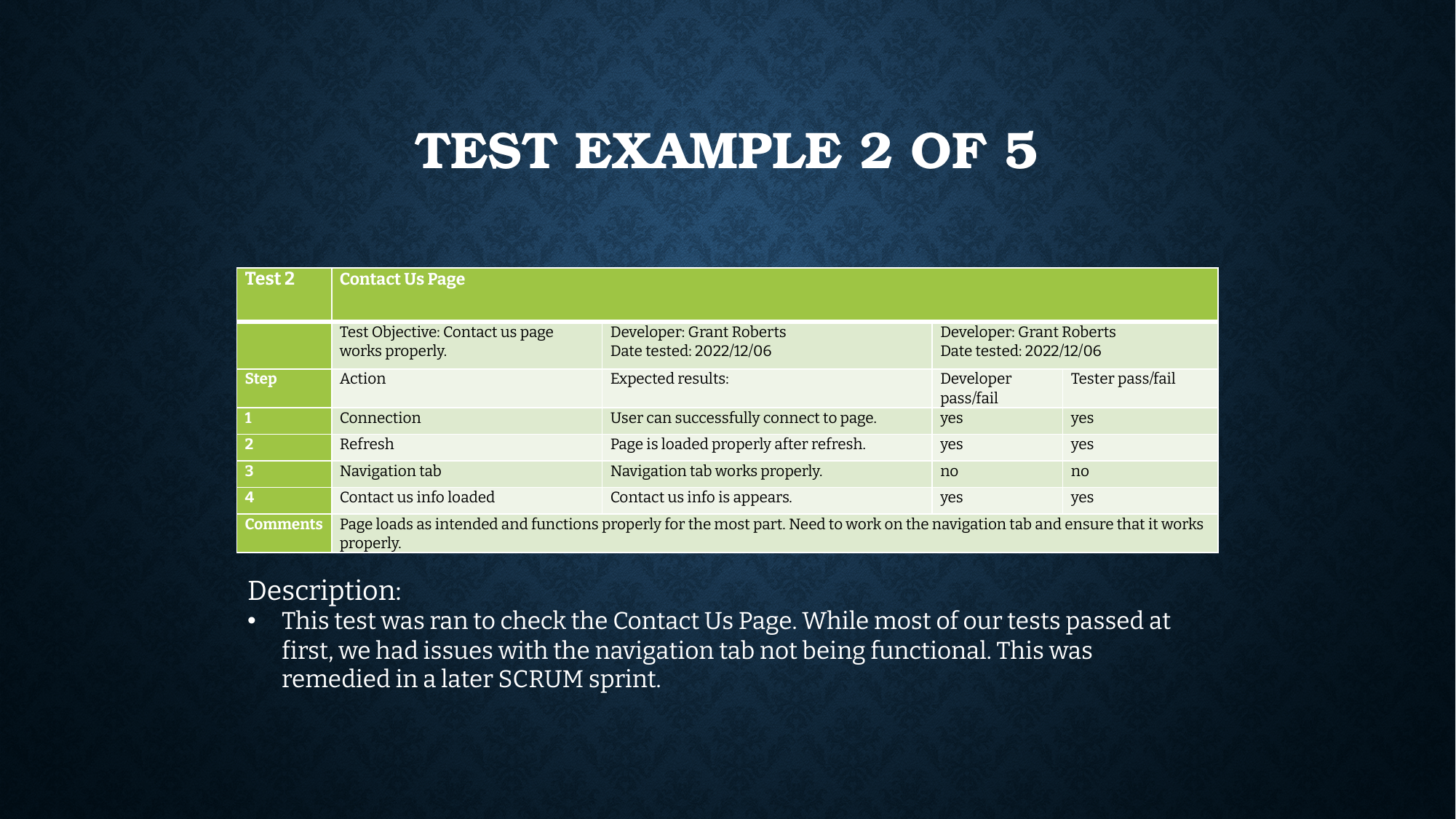

# Test Example 2 of 5
| Test 2 | Contact Us Page |  |  |  |
| --- | --- | --- | --- | --- |
|  | Test Objective: Contact us page works properly. | Developer: Grant Roberts Date tested: 2022/12/06 | Developer: Grant Roberts Date tested: 2022/12/06 |  |
| Step | Action | Expected results: | Developer pass/fail | Tester pass/fail |
| 1 | Connection | User can successfully connect to page. | yes | yes |
| 2 | Refresh | Page is loaded properly after refresh. | yes | yes |
| 3 | Navigation tab | Navigation tab works properly. | no | no |
| 4 | Contact us info loaded | Contact us info is appears. | yes | yes |
| Comments | Page loads as intended and functions properly for the most part. Need to work on the navigation tab and ensure that it works properly. |  |  |  |
Description:
This test was ran to check the Contact Us Page. While most of our tests passed at first, we had issues with the navigation tab not being functional. This was remedied in a later SCRUM sprint.